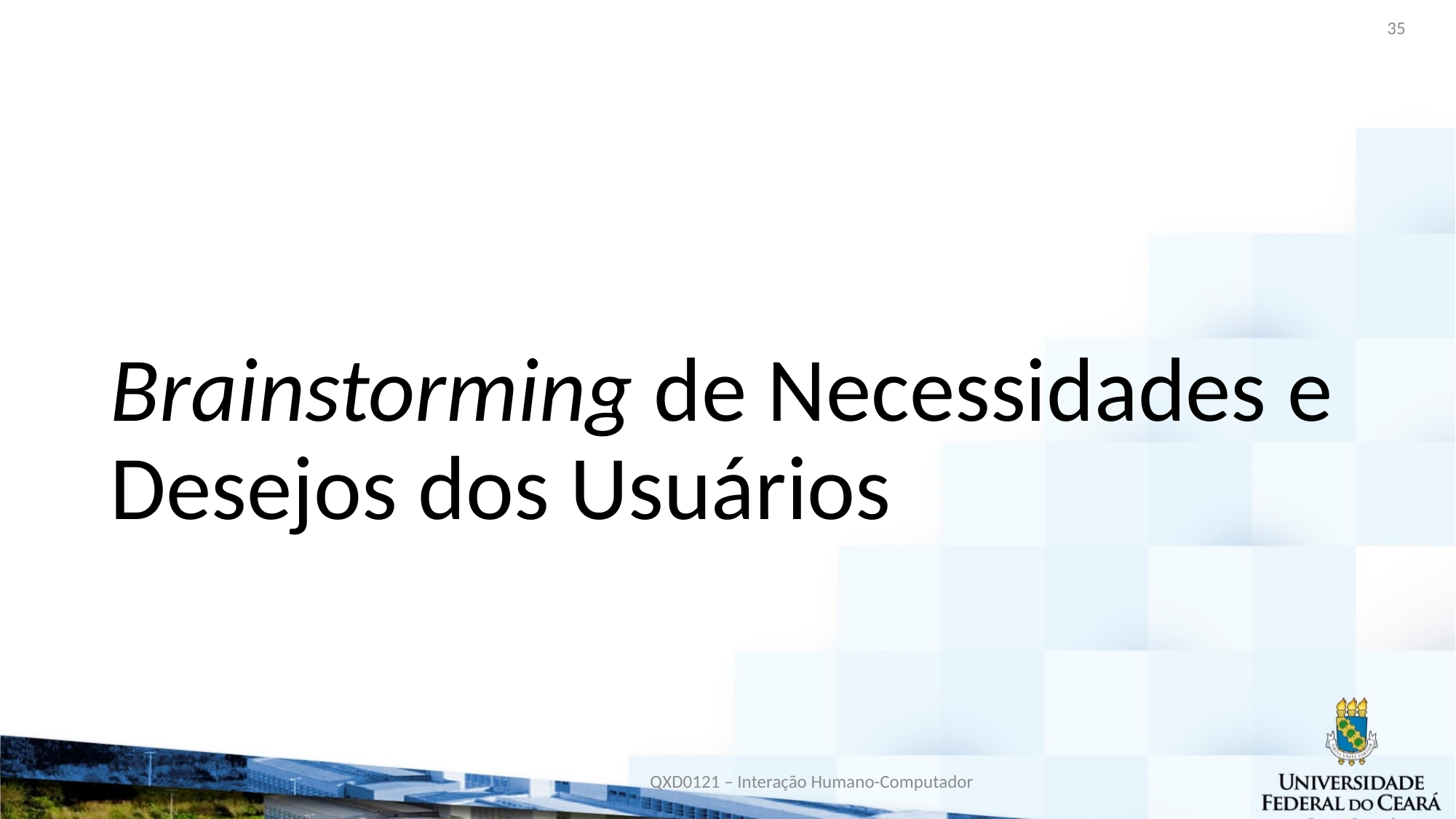

35
# Brainstorming de Necessidades e Desejos dos Usuários

QXD0121 – Interação Humano-Computador